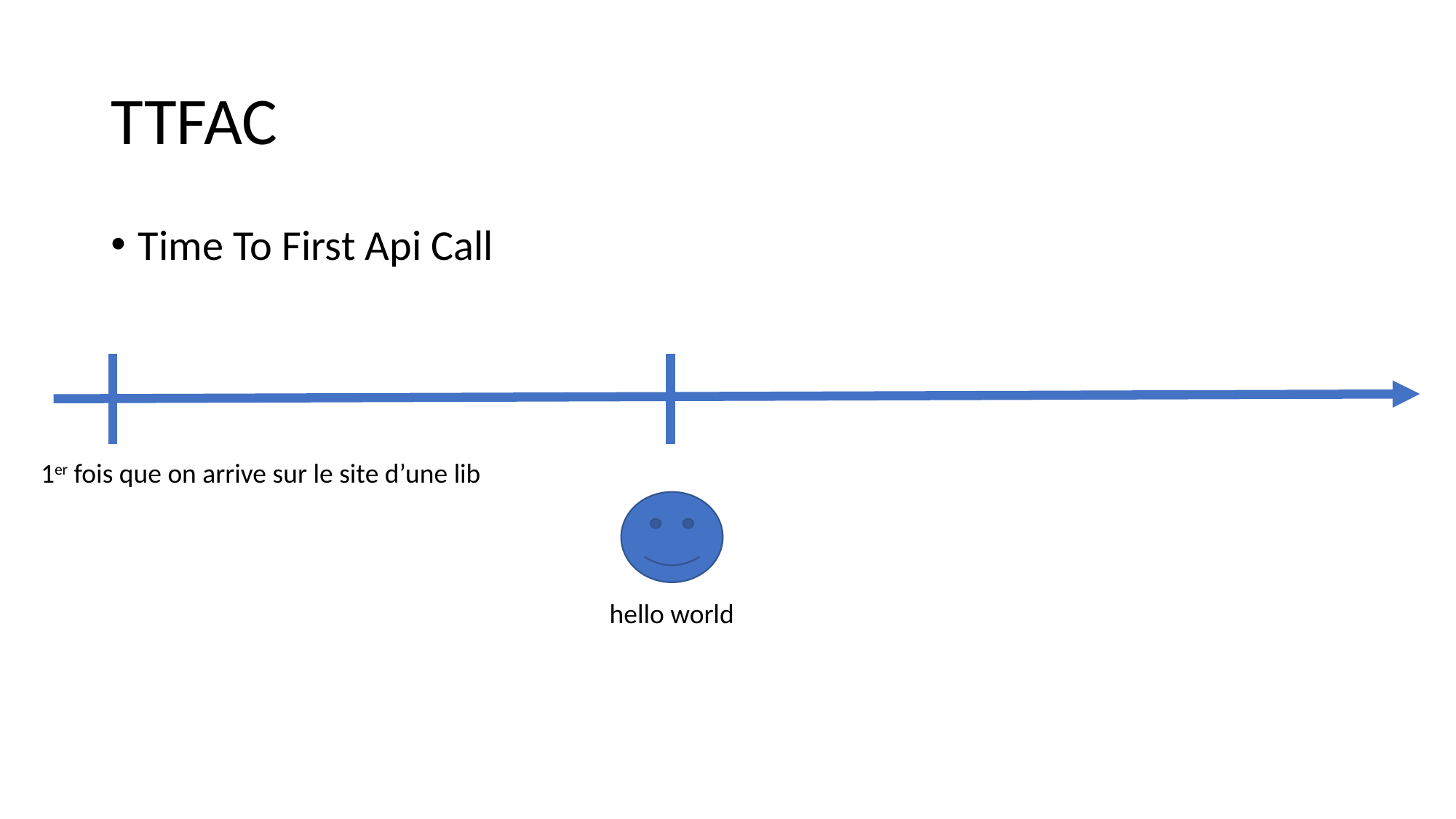

# TTFAC
Time To First Api Call
1er fois que on arrive sur le site d’une lib

hello world